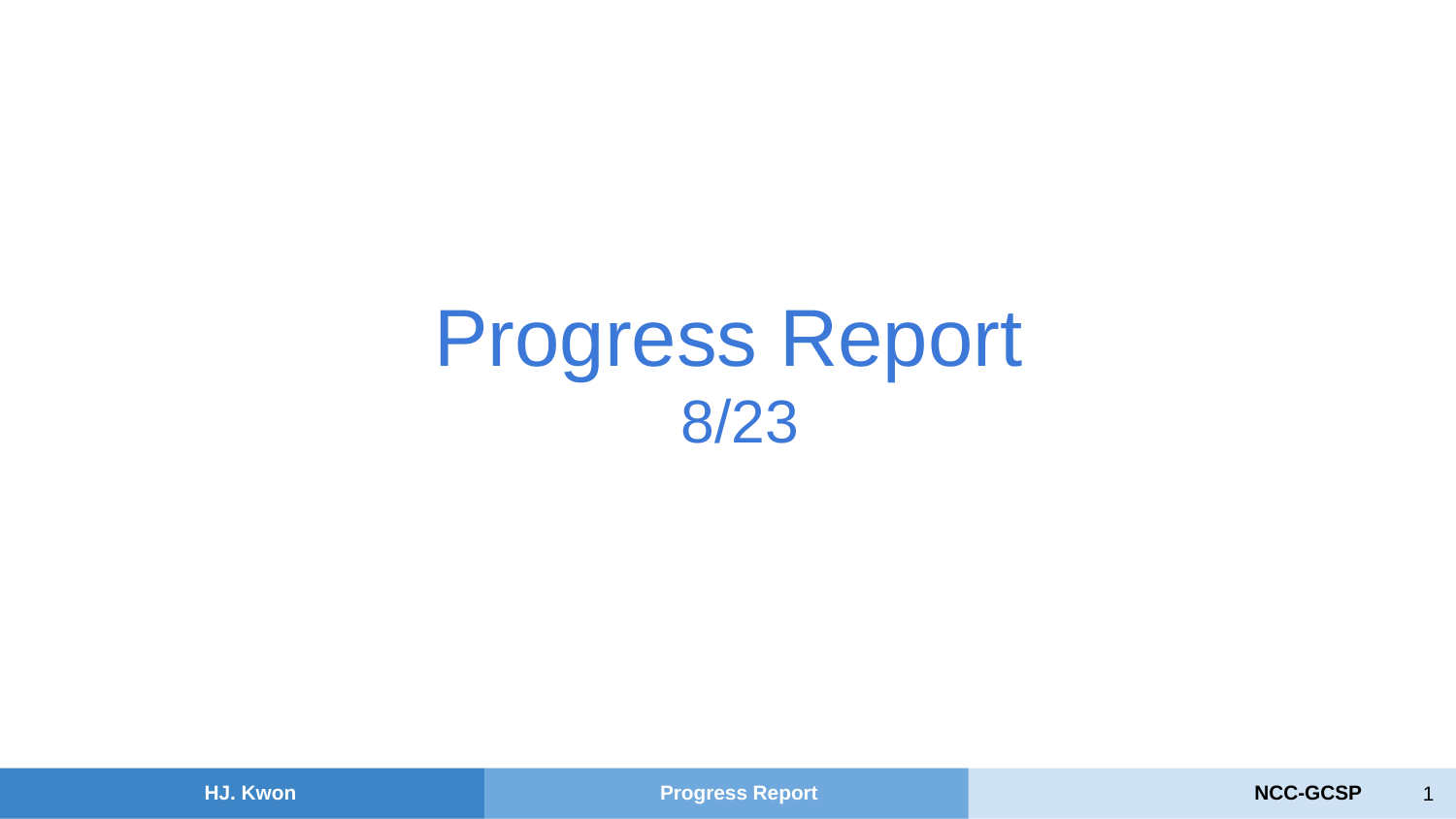

Progress Report
8/23
1
HJ. Kwon
Progress Report
NCC-GCSP